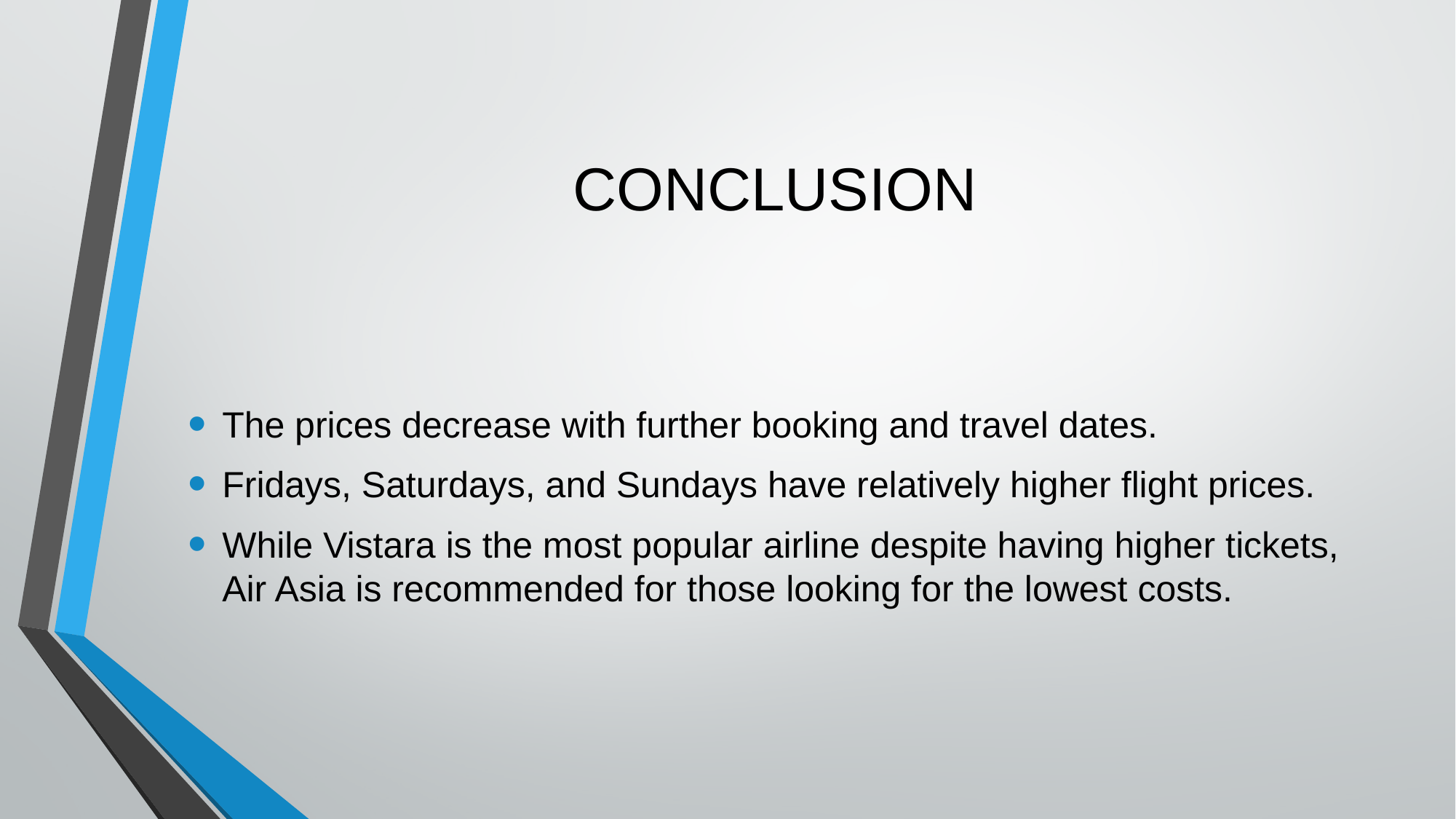

# CONCLUSION
The prices decrease with further booking and travel dates.
Fridays, Saturdays, and Sundays have relatively higher flight prices.
While Vistara is the most popular airline despite having higher tickets, Air Asia is recommended for those looking for the lowest costs.